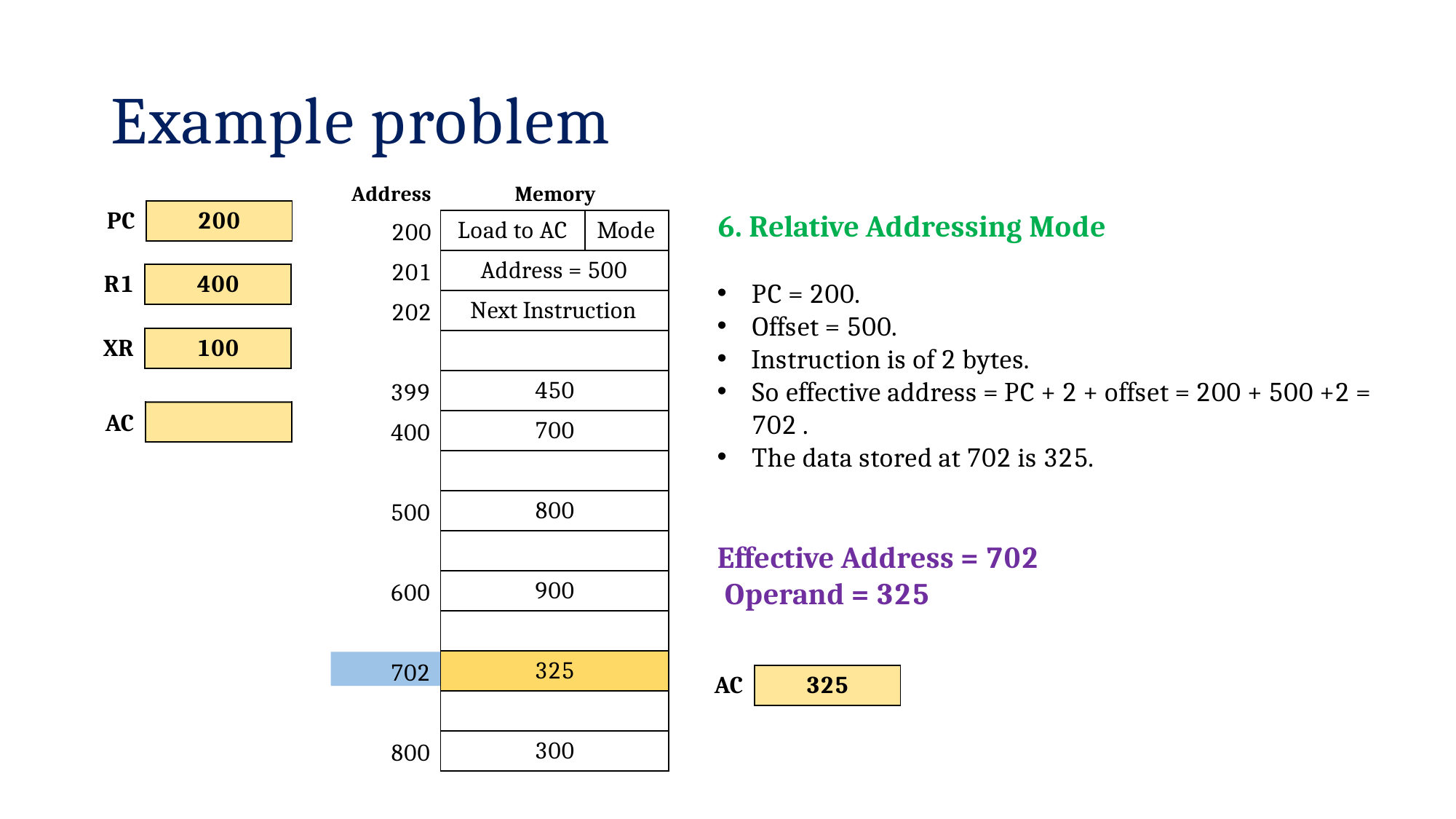

# Example problem
Address
200
201
202
Memory
| PC | 200 |
| --- | --- |
6. Relative Addressing Mode
| Load to AC | Mode |
| --- | --- |
| Address = 500 |  |
| Next Instruction |  |
|  |  |
| 450 |  |
| 700 |  |
|  |  |
| 800 |  |
|  |  |
| 900 |  |
|  |  |
| 325 |  |
|  |  |
| 300 |  |
| R1 | 400 |
| --- | --- |
PC = 200.
Offset = 500.
Instruction is of 2 bytes.
So effective address = PC + 2 + offset = 200 + 500 +2 =  702 .
The data stored at 702 is 325.
| XR | 100 |
| --- | --- |
399
400

AC
500
Effective Address = 702  Operand = 325
600
702
| AC | 325 |
| --- | --- |
800